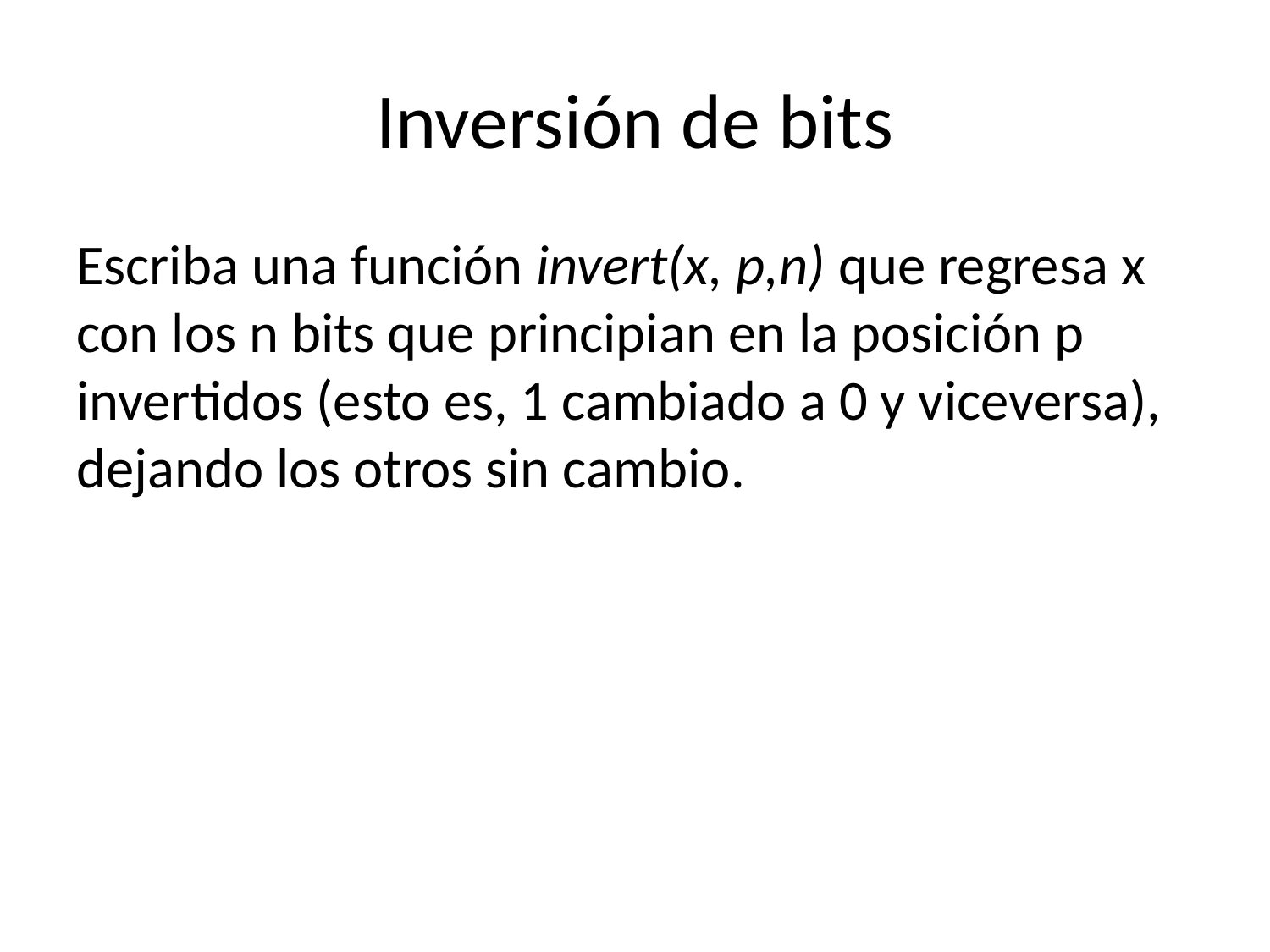

# Inversión de bits
Escriba una función invert(x, p,n) que regresa x con los n bits que principian en la posición p invertidos (esto es, 1 cambiado a 0 y viceversa), dejando los otros sin cambio.